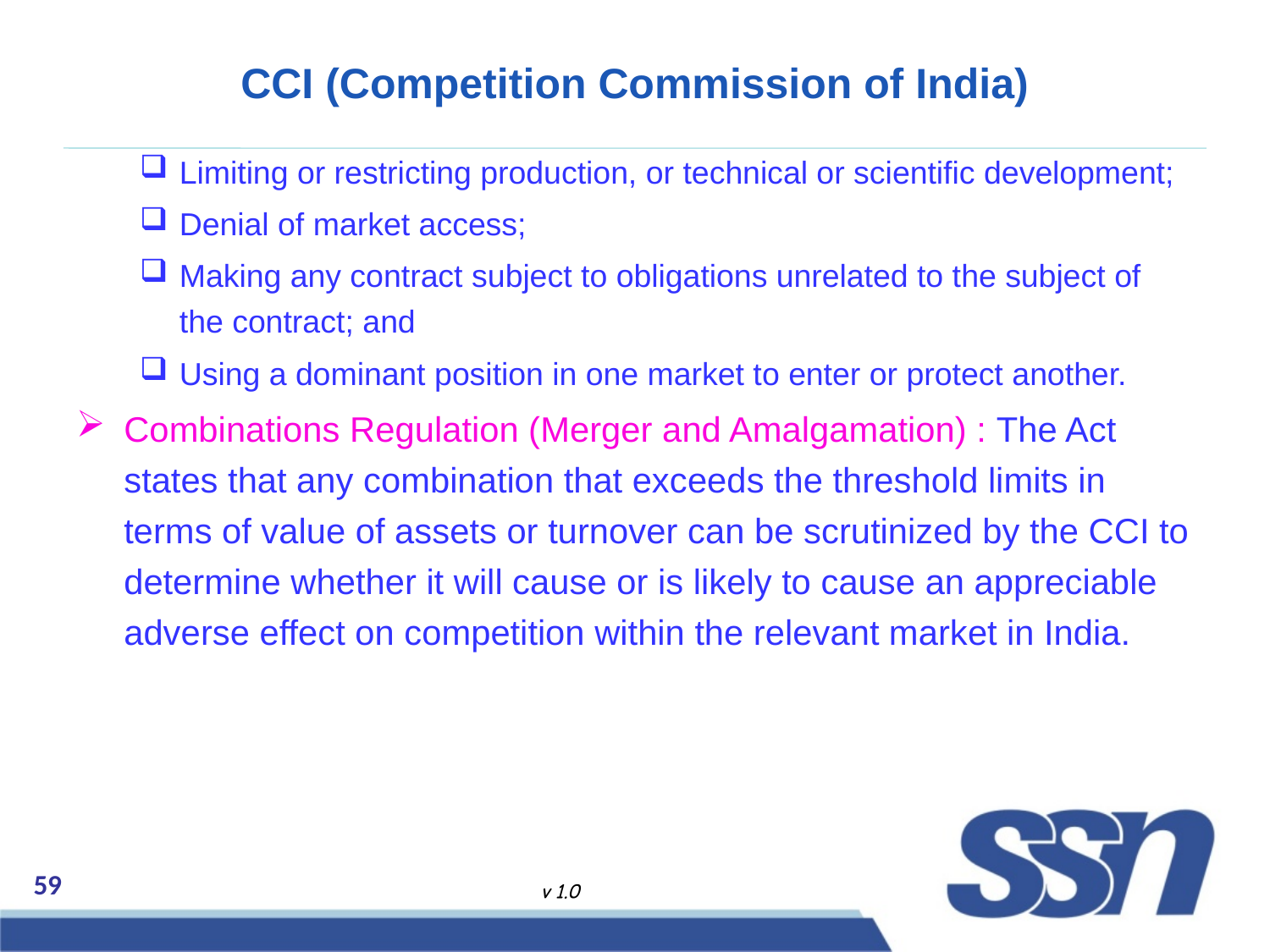

# CCI (Competition Commission of India)
Limiting or restricting production, or technical or scientific development;
Denial of market access;
Making any contract subject to obligations unrelated to the subject of the contract; and
Using a dominant position in one market to enter or protect another.
Combinations Regulation (Merger and Amalgamation) : The Act states that any combination that exceeds the threshold limits in terms of value of assets or turnover can be scrutinized by the CCI to determine whether it will cause or is likely to cause an appreciable adverse effect on competition within the relevant market in India.